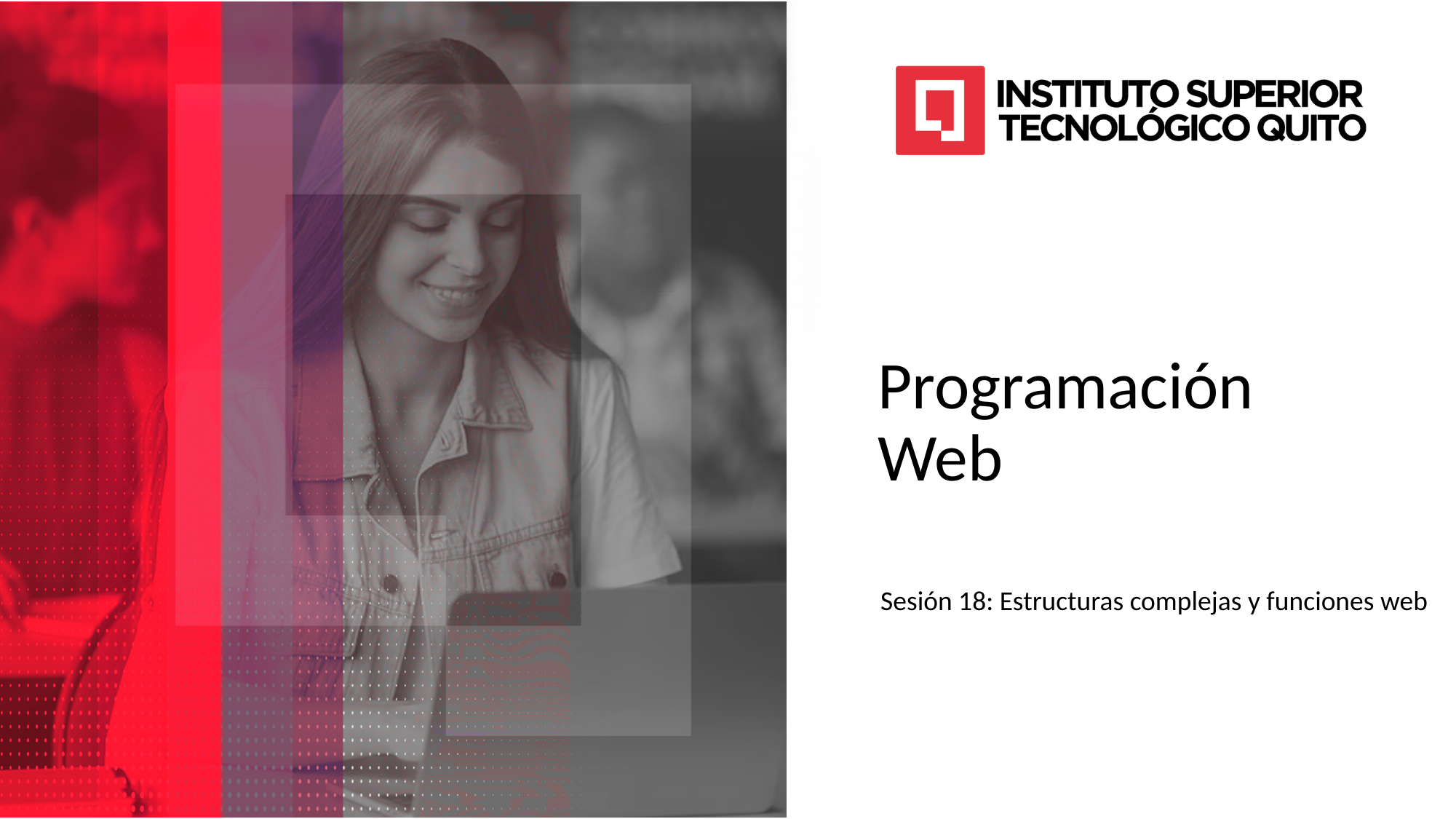

Programación Web
Sesión 18: Estructuras complejas y funciones web